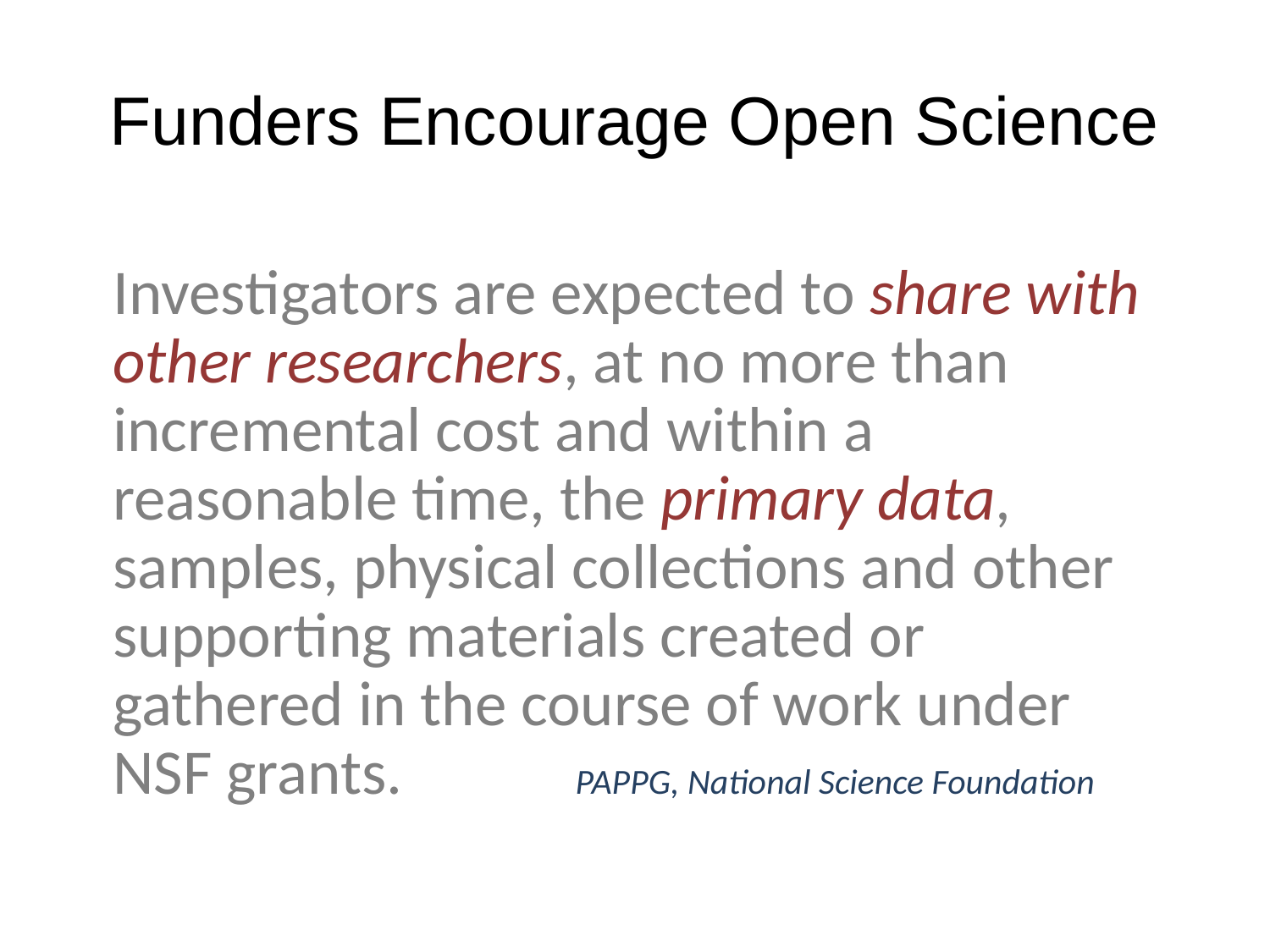

# Funders Encourage Open Science
Investigators are expected to share with other researchers, at no more than incremental cost and within a reasonable time, the primary data, samples, physical collections and other supporting materials created or gathered in the course of work under NSF grants.            PAPPG, National Science Foundation